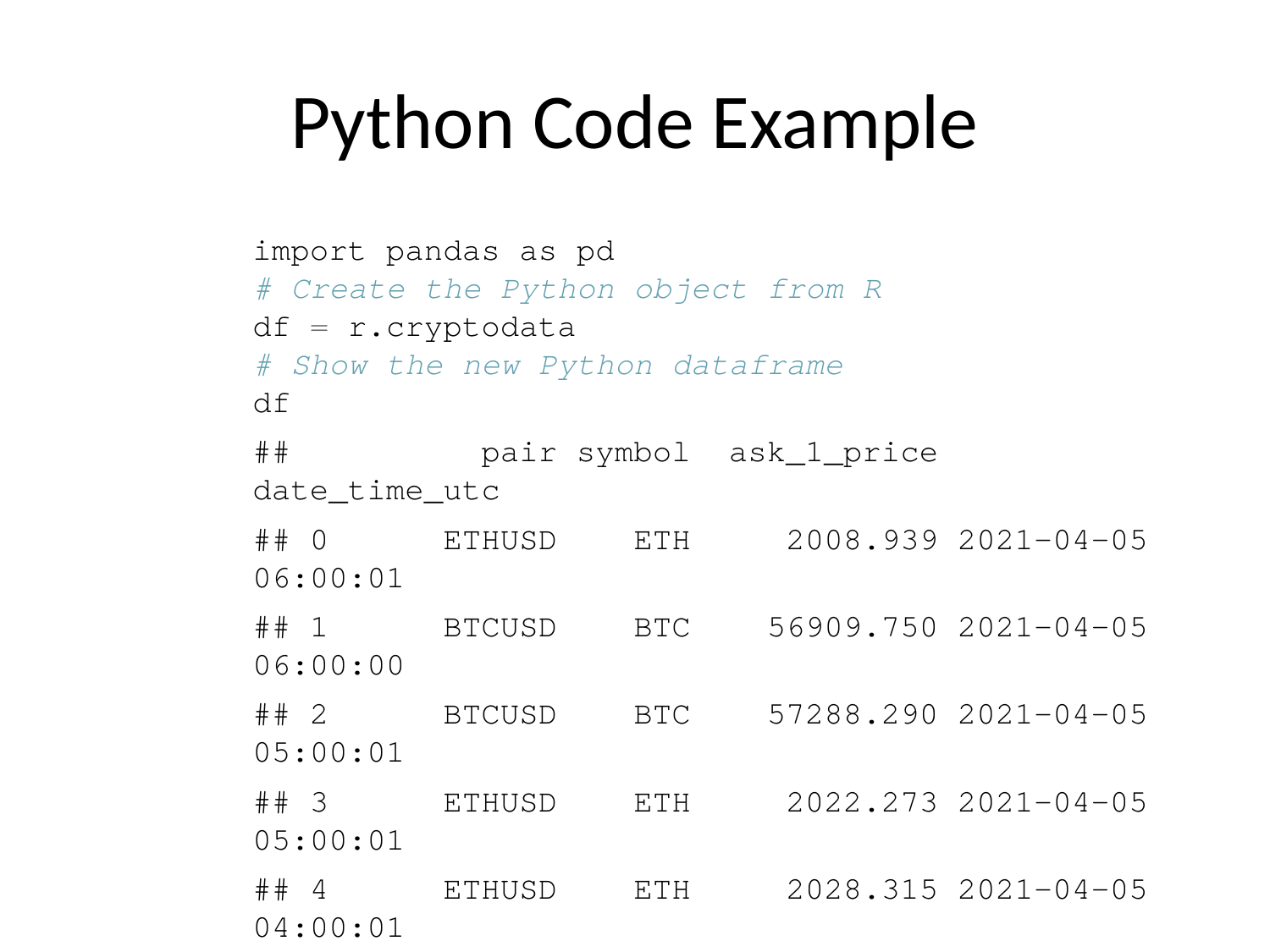

# Python Code Example
import pandas as pd
# Create the Python object from R
df = r.cryptodata
# Show the new Python dataframe
df
##          pair symbol  ask_1_price       date_time_utc
## 0      ETHUSD    ETH     2008.939 2021-04-05 06:00:01
## 1      BTCUSD    BTC    56909.750 2021-04-05 06:00:00
## 2      BTCUSD    BTC    57288.290 2021-04-05 05:00:01
## 3      ETHUSD    ETH     2022.273 2021-04-05 05:00:01
## 4      ETHUSD    ETH     2028.315 2021-04-05 04:00:01
## ...       ...    ...          ...                 ...
## 10541  BTCUSD    BTC    11972.900 2020-08-10 06:03:50
## 10542  BTCUSD    BTC    11985.890 2020-08-10 05:03:48
## 10543  BTCUSD    BTC    11997.470 2020-08-10 04:32:55
## 10544  BTCUSD    BTC    10686.880                 NaT
## 10545  ETHUSD    ETH      357.844                 NaT
##
## [10546 rows x 4 columns]